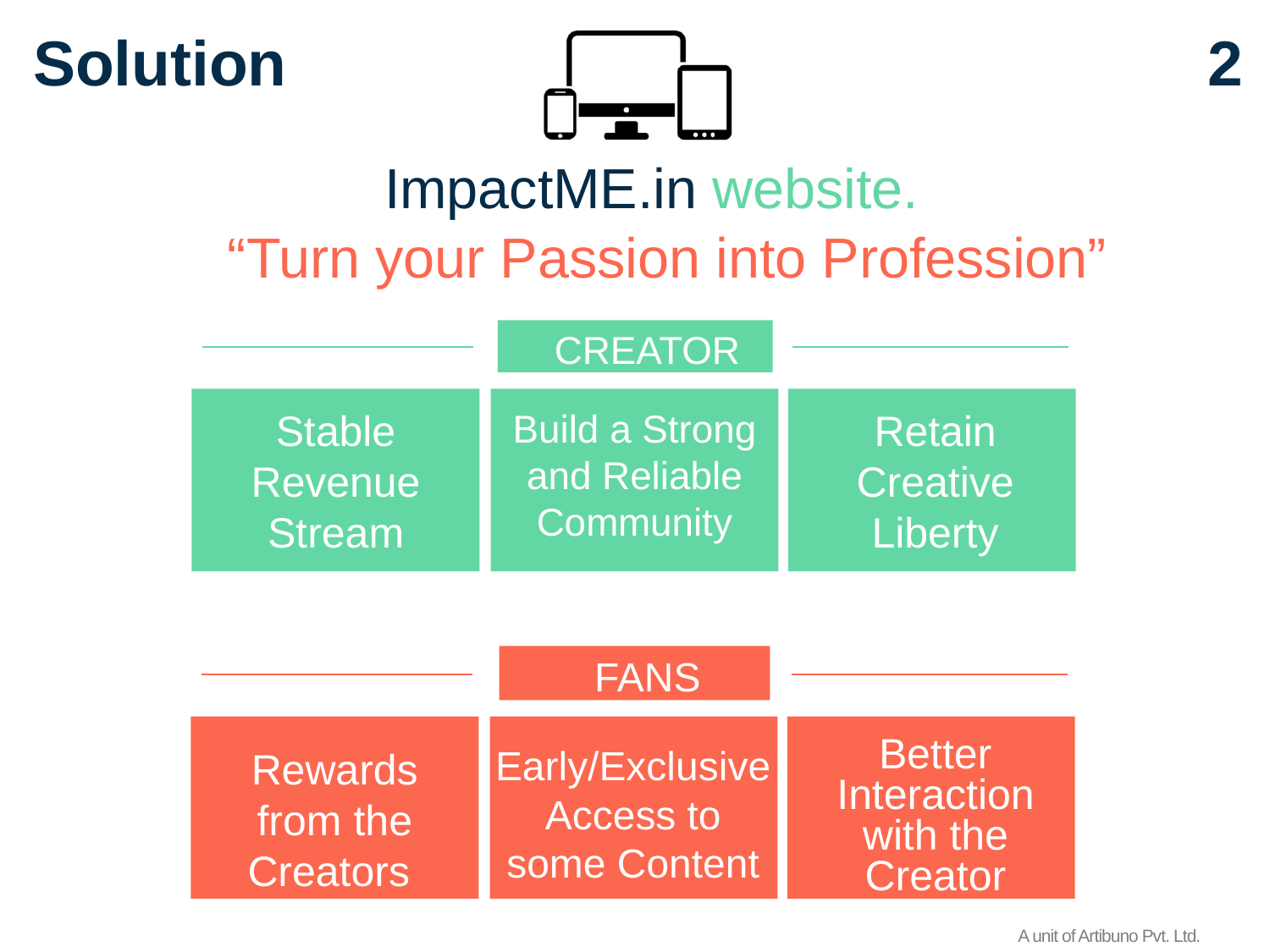

# Solution
2

ImpactME.in website.
“Turn your Passion into Profession”
CREATOR

Stable Revenue Stream
Build a Strong and Reliable Community
Retain Creative Liberty
  FANS

Better Interaction with the Creator
Early/Exclusive Access to some Content
Rewards from the Creators
A unit of Artibuno Pvt. Ltd.